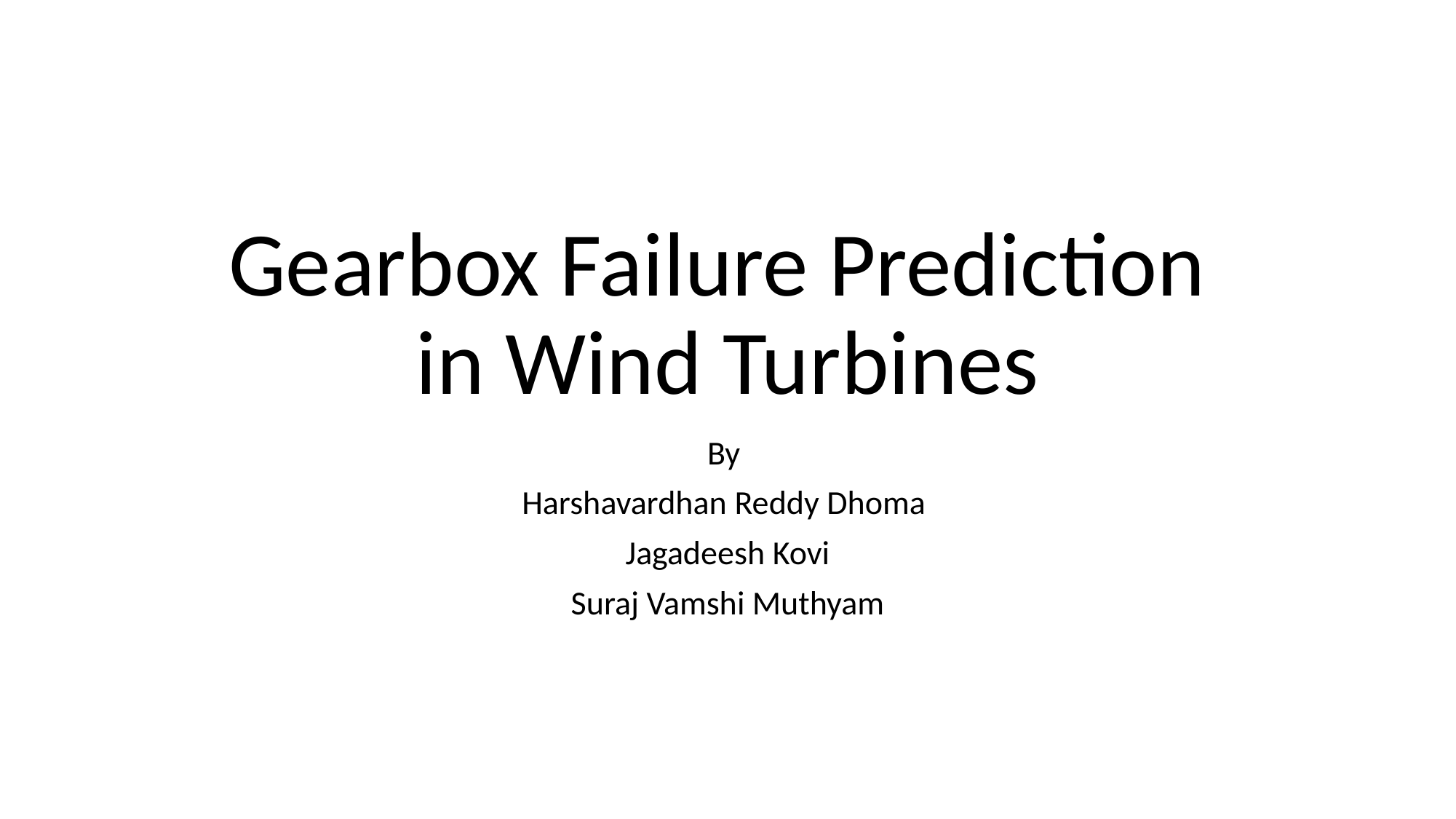

# Gearbox Failure Prediction in Wind Turbines
By
Harshavardhan Reddy Dhoma
Jagadeesh Kovi
Suraj Vamshi Muthyam